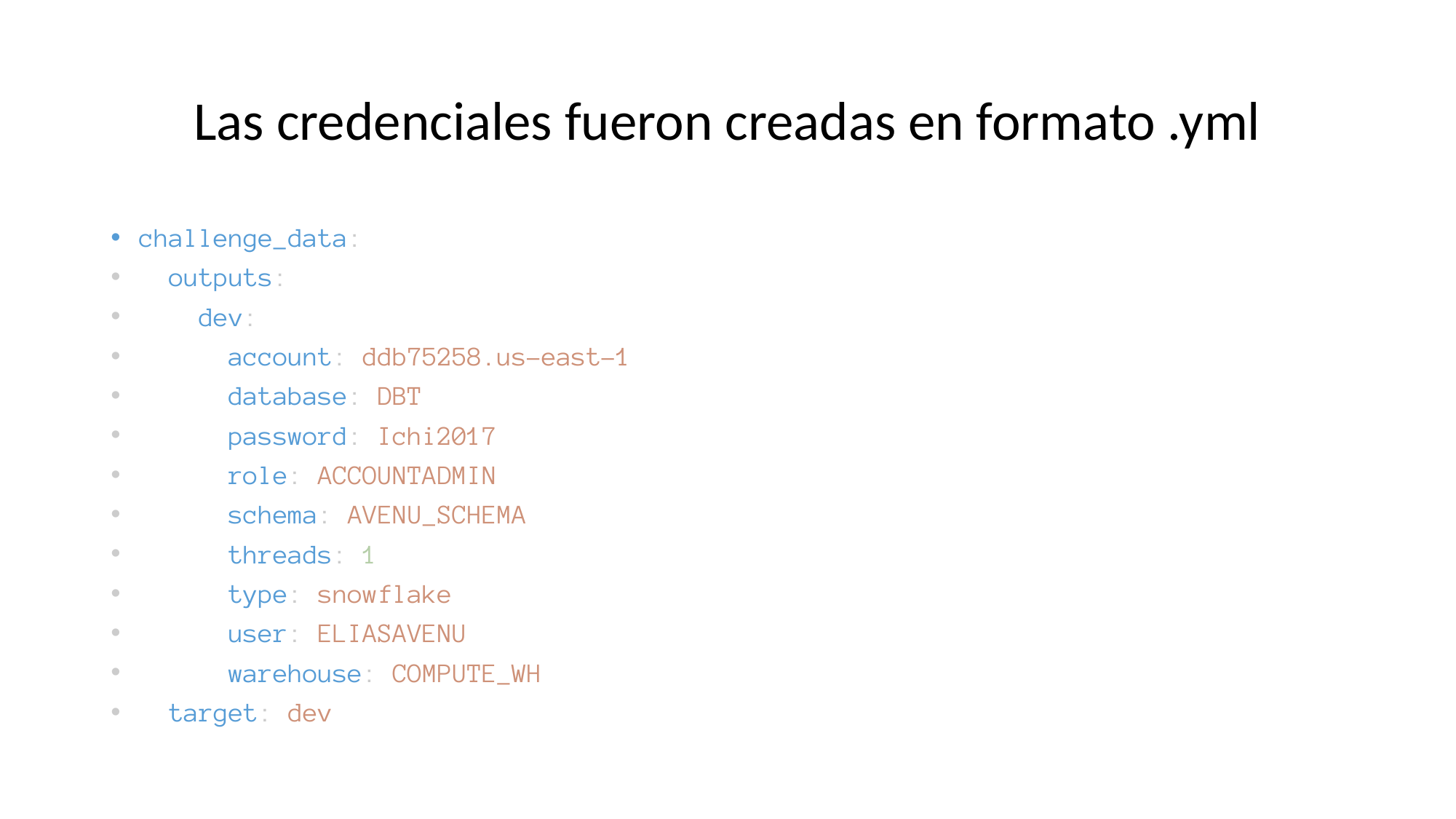

# Las credenciales fueron creadas en formato .yml
challenge_data:
  outputs:
    dev:
      account: ddb75258.us-east-1
      database: DBT
      password: Ichi2017
      role: ACCOUNTADMIN
      schema: AVENU_SCHEMA
      threads: 1
      type: snowflake
      user: ELIASAVENU
      warehouse: COMPUTE_WH
  target: dev